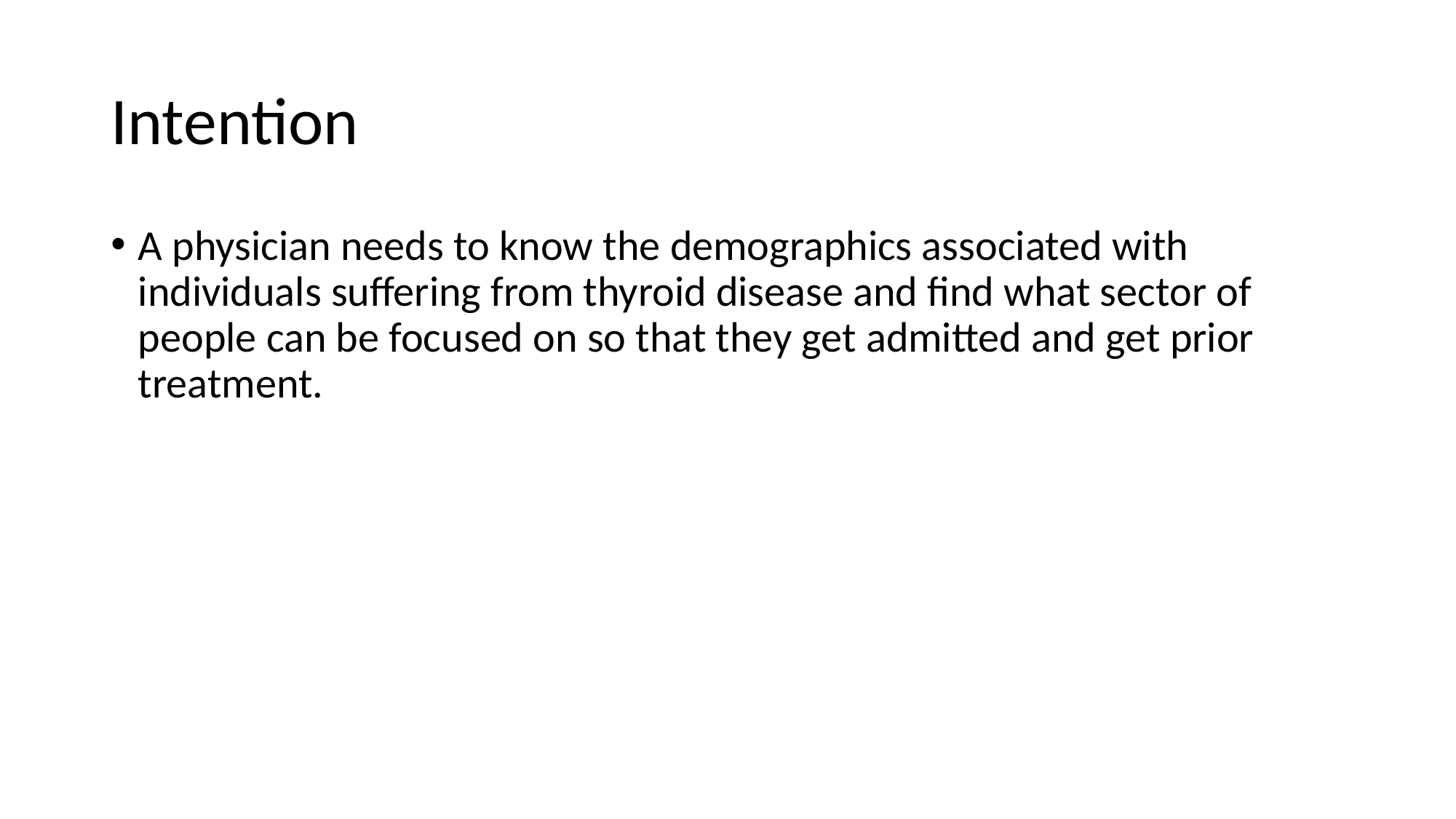

# Intention
A physician needs to know the demographics associated with individuals suffering from thyroid disease and find what sector of people can be focused on so that they get admitted and get prior treatment.